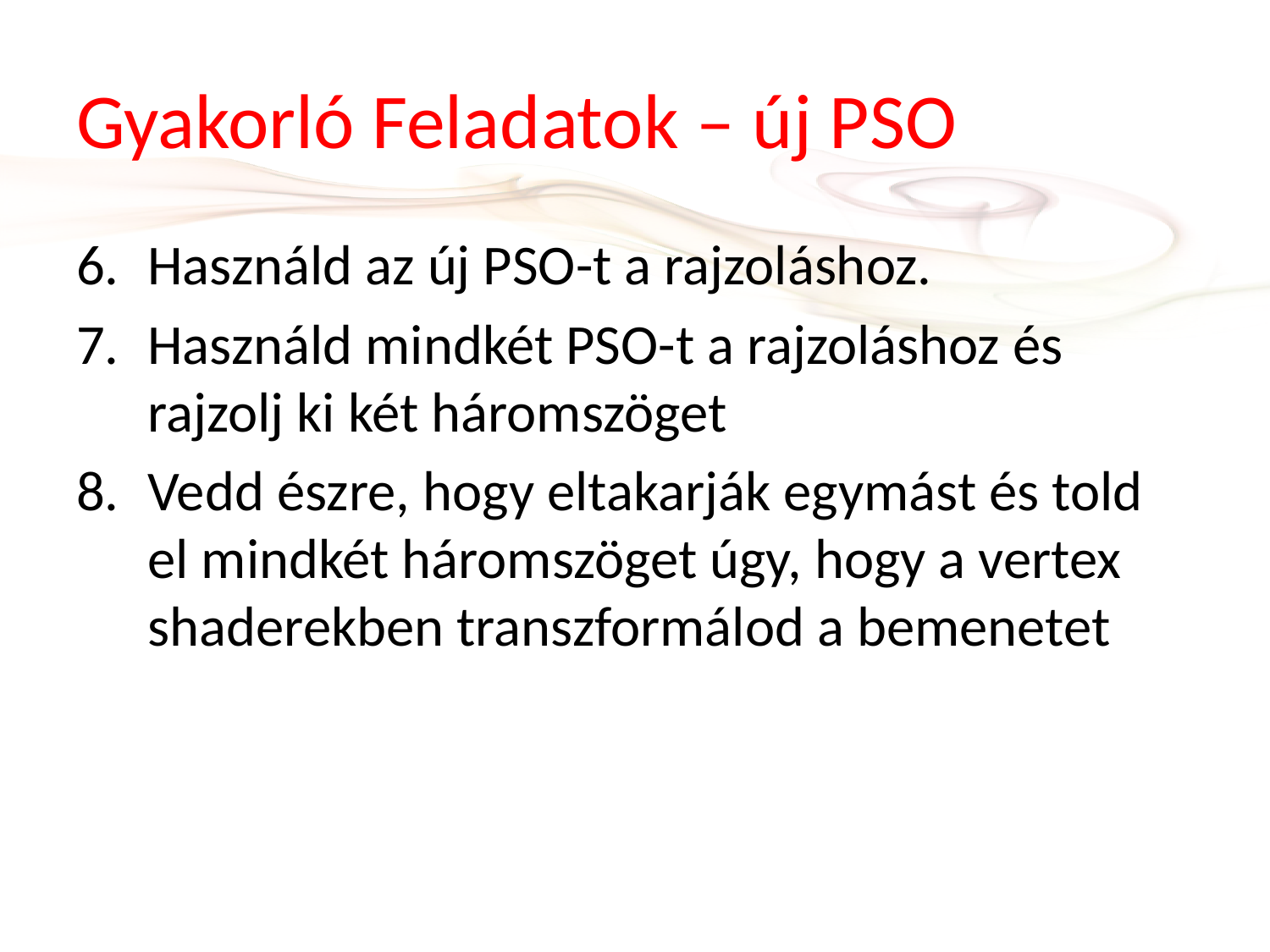

# Gyakorló Feladatok – új PSO
Használd az új PSO-t a rajzoláshoz.
Használd mindkét PSO-t a rajzoláshoz és rajzolj ki két háromszöget
Vedd észre, hogy eltakarják egymást és told el mindkét háromszöget úgy, hogy a vertex shaderekben transzformálod a bemenetet